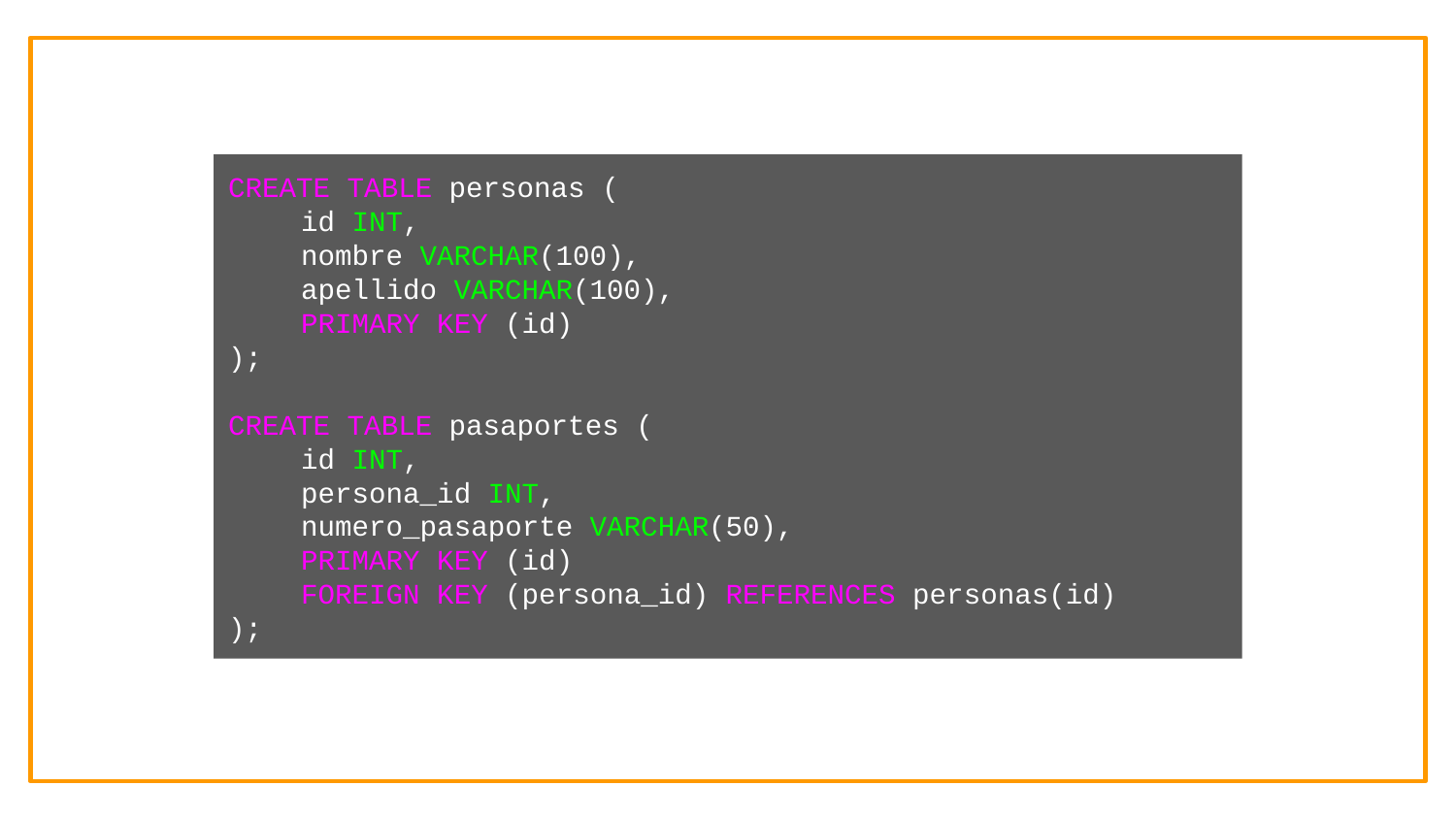

CREATE TABLE personas (
id INT,
nombre VARCHAR(100),
apellido VARCHAR(100),
PRIMARY KEY (id)
);

CREATE TABLE pasaportes (
id INT,
persona_id INT,
numero_pasaporte VARCHAR(50),
PRIMARY KEY (id)
FOREIGN KEY (persona_id) REFERENCES personas(id)
);